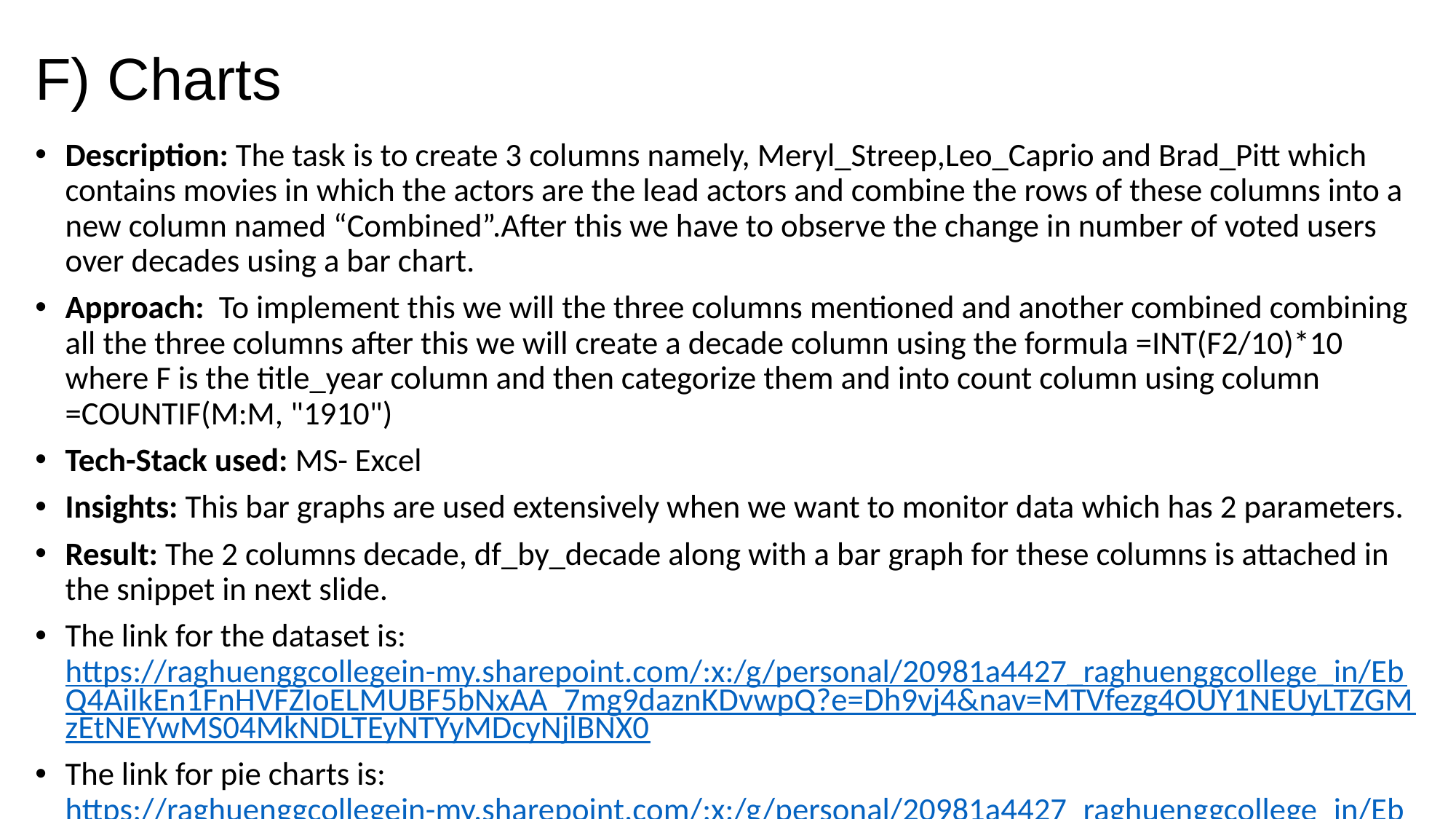

# F) Charts
Description: The task is to create 3 columns namely, Meryl_Streep,Leo_Caprio and Brad_Pitt which contains movies in which the actors are the lead actors and combine the rows of these columns into a new column named “Combined”.After this we have to observe the change in number of voted users over decades using a bar chart.
Approach:  To implement this we will the three columns mentioned and another combined combining all the three columns after this we will create a decade column using the formula =INT(F2/10)*10 where F is the title_year column and then categorize them and into count column using column =COUNTIF(M:M, "1910")
Tech-Stack used: MS- Excel
Insights: This bar graphs are used extensively when we want to monitor data which has 2 parameters.
Result: The 2 columns decade, df_by_decade along with a bar graph for these columns is attached in the snippet in next slide.
The link for the dataset is: https://raghuenggcollegein-my.sharepoint.com/:x:/g/personal/20981a4427_raghuenggcollege_in/EbQ4AiIkEn1FnHVFZIoELMUBF5bNxAA_7mg9daznKDvwpQ?e=Dh9vj4&nav=MTVfezg4OUY1NEUyLTZGMzEtNEYwMS04MkNDLTEyNTYyMDcyNjlBNX0
The link for pie charts is:https://raghuenggcollegein-my.sharepoint.com/:x:/g/personal/20981a4427_raghuenggcollege_in/EbQ4AiIkEn1FnHVFZIoELMUBgx1grX-m98EJdNBMizqBhA?e=l99Zee&nav=MTVfe0I0QTc2REEzLTE2MTctNEM2NS04MDYwLTRFNzUzNDFBNzY5NX0